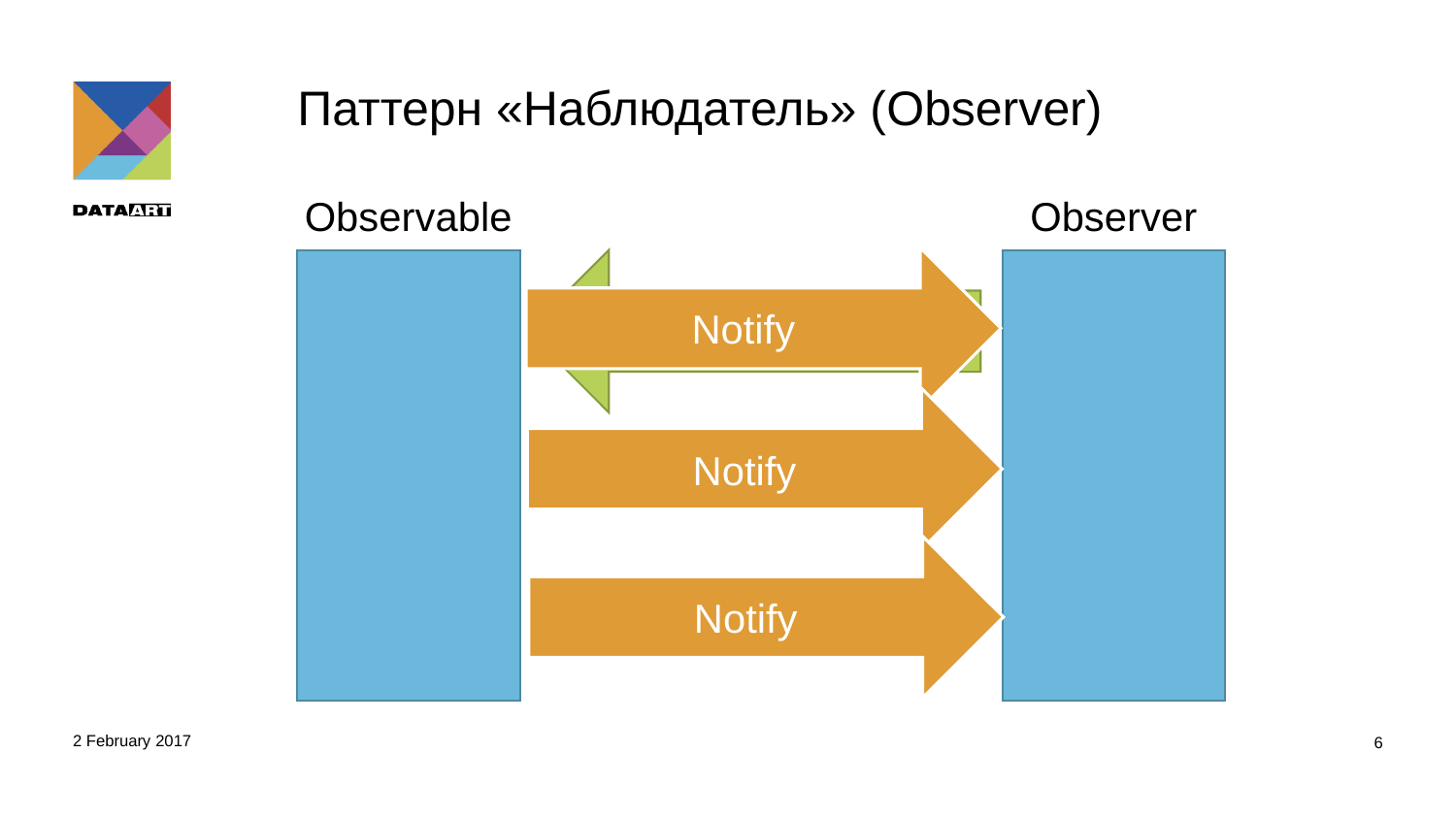

# Паттерн «Наблюдатель» (Observer)
Observable
Observer
Notify

Subscribe

Notify

Notify
2 February 2017
6